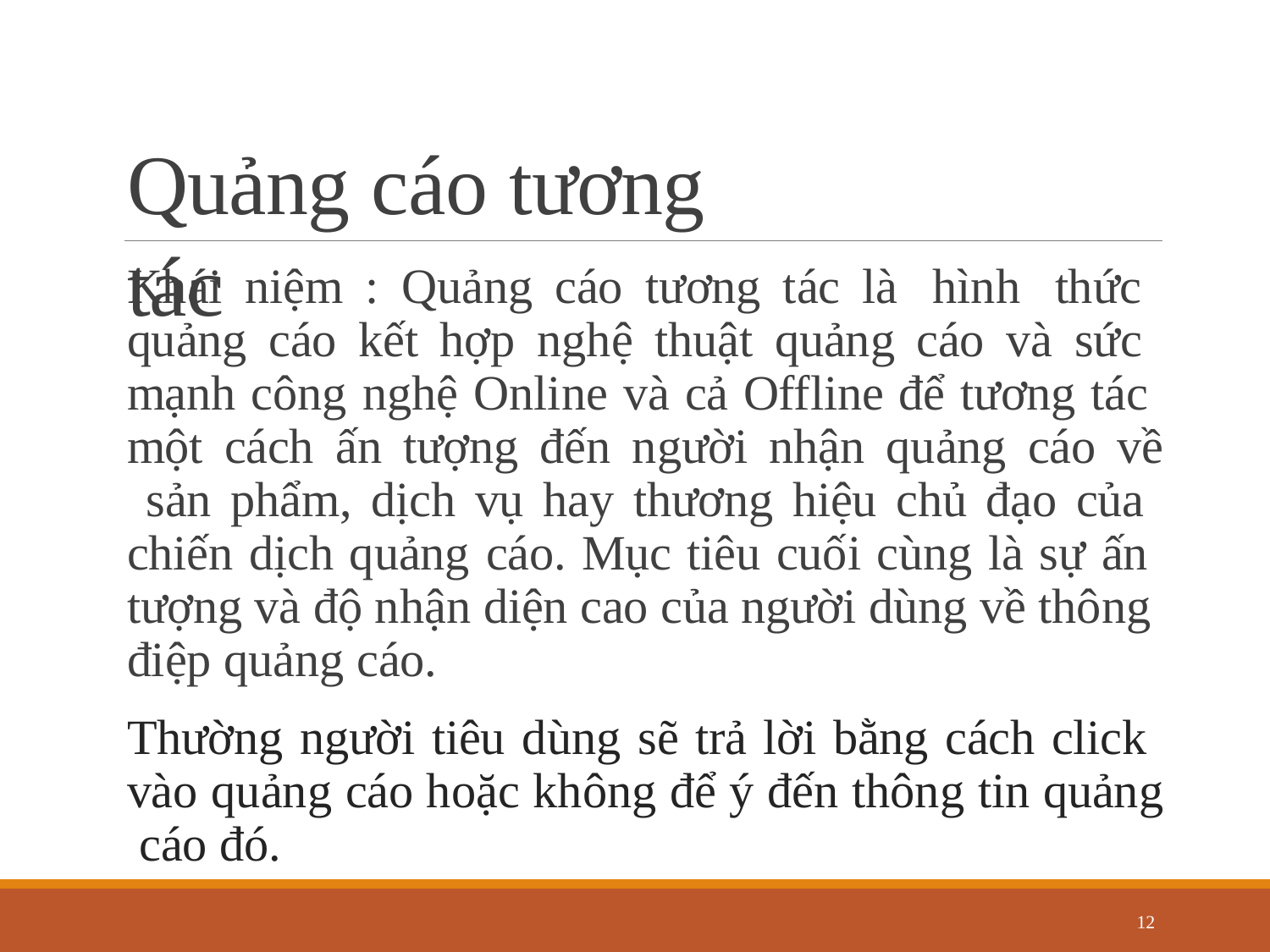

# Quảng cáo tương tác
Khái niệm : Quảng cáo tương tác là hình thức  quảng cáo kết hợp nghệ thuật quảng cáo và sức  mạnh công nghệ Online và cả Offline để tương tác  một cách ấn tượng đến người nhận quảng cáo về  sản phẩm, dịch vụ hay thương hiệu chủ đạo của  chiến dịch quảng cáo. Mục tiêu cuối cùng là sự ấn  tượng và độ nhận diện cao của người dùng về thông  điệp quảng cáo.
Thường người tiêu dùng sẽ trả lời bằng cách click  vào quảng cáo hoặc không để ý đến thông tin quảng  cáo đó.
12